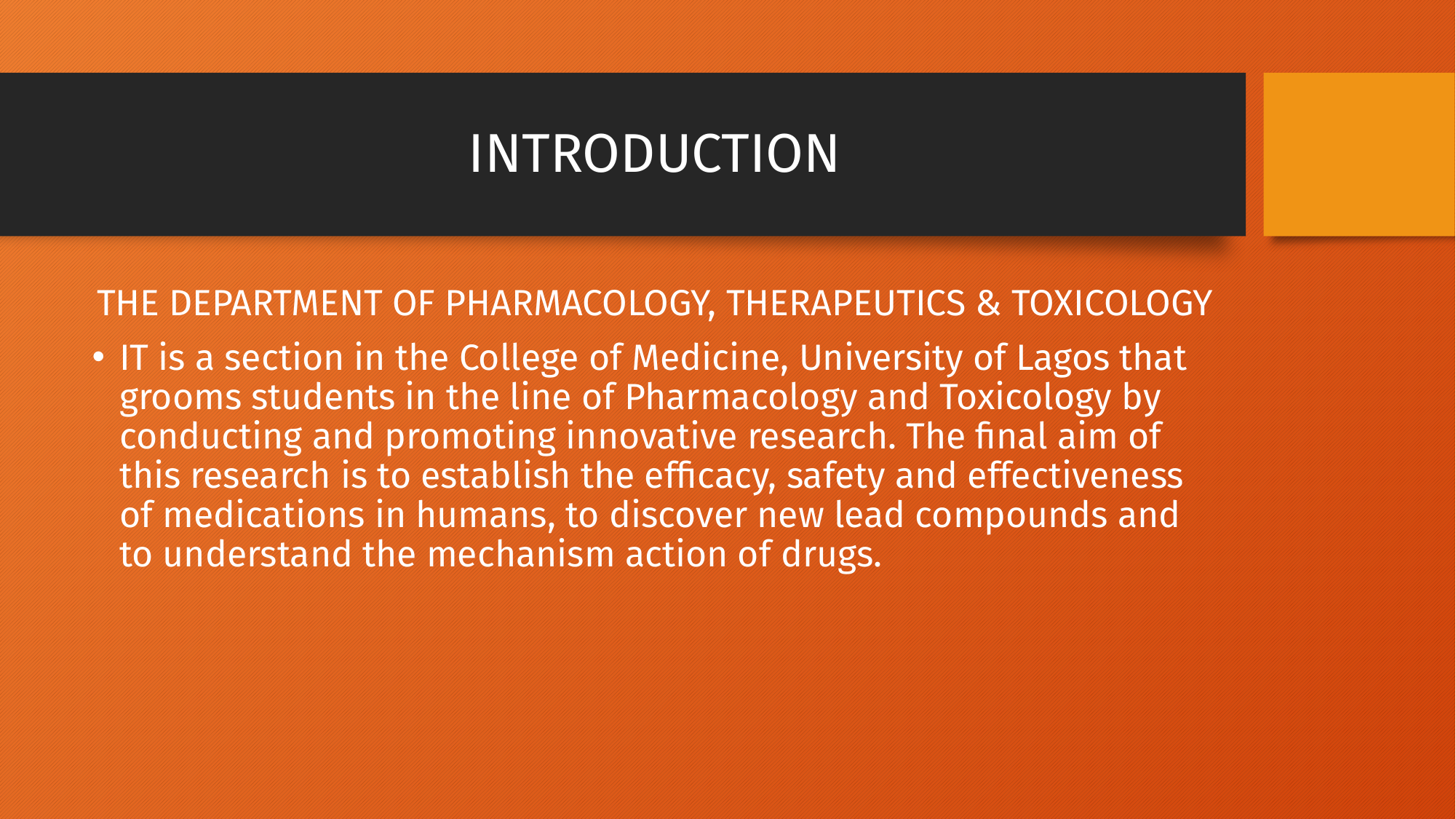

# INTRODUCTION
THE DEPARTMENT OF PHARMACOLOGY, THERAPEUTICS & TOXICOLOGY
IT is a section in the College of Medicine, University of Lagos that grooms students in the line of Pharmacology and Toxicology by conducting and promoting innovative research. The final aim of this research is to establish the efficacy, safety and effectiveness of medications in humans, to discover new lead compounds and to understand the mechanism action of drugs.